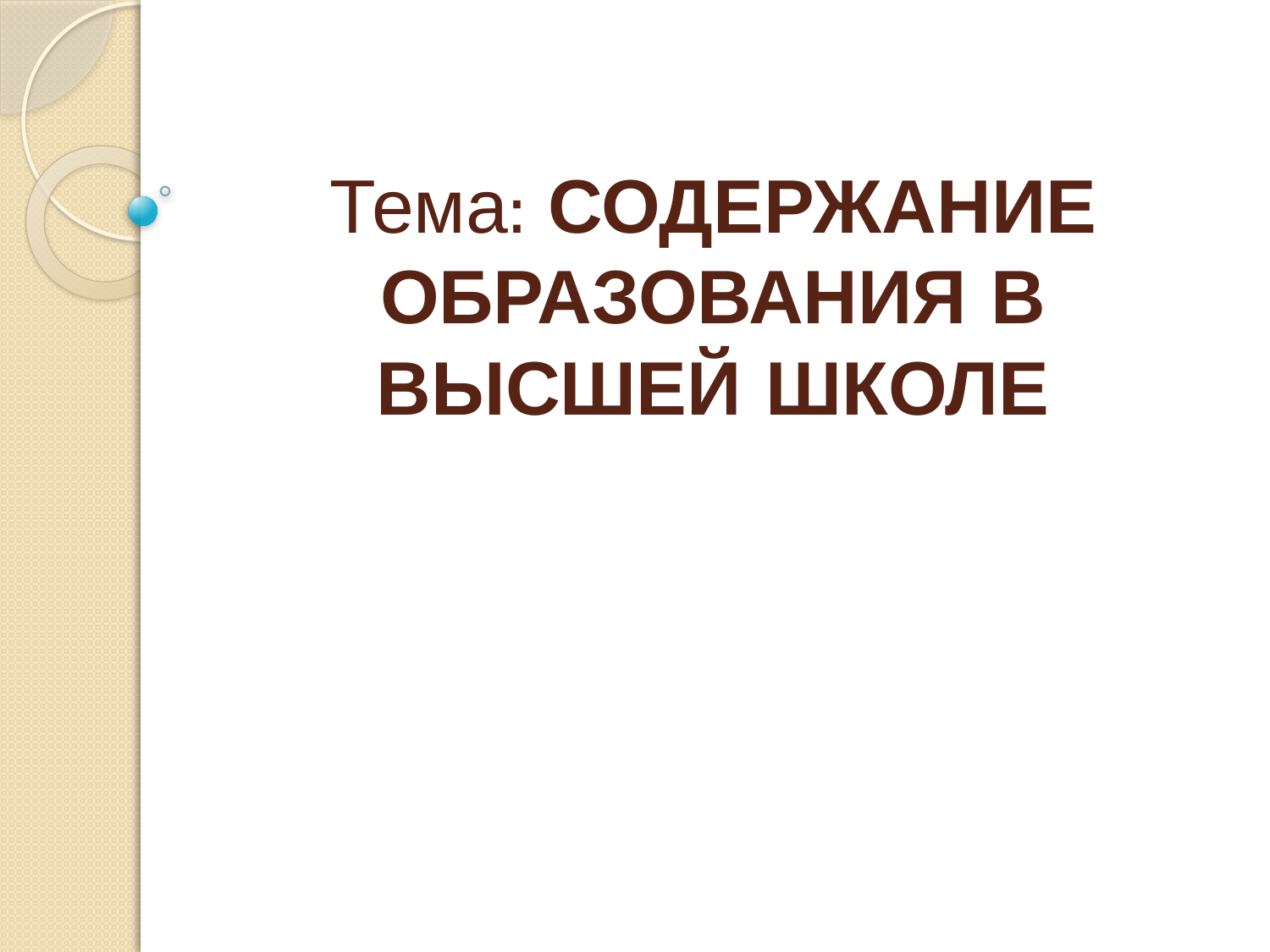

# Тема: СОДЕРЖАНИЕ ОБРАЗОВАНИЯ В ВЫСШЕЙ ШКОЛЕ